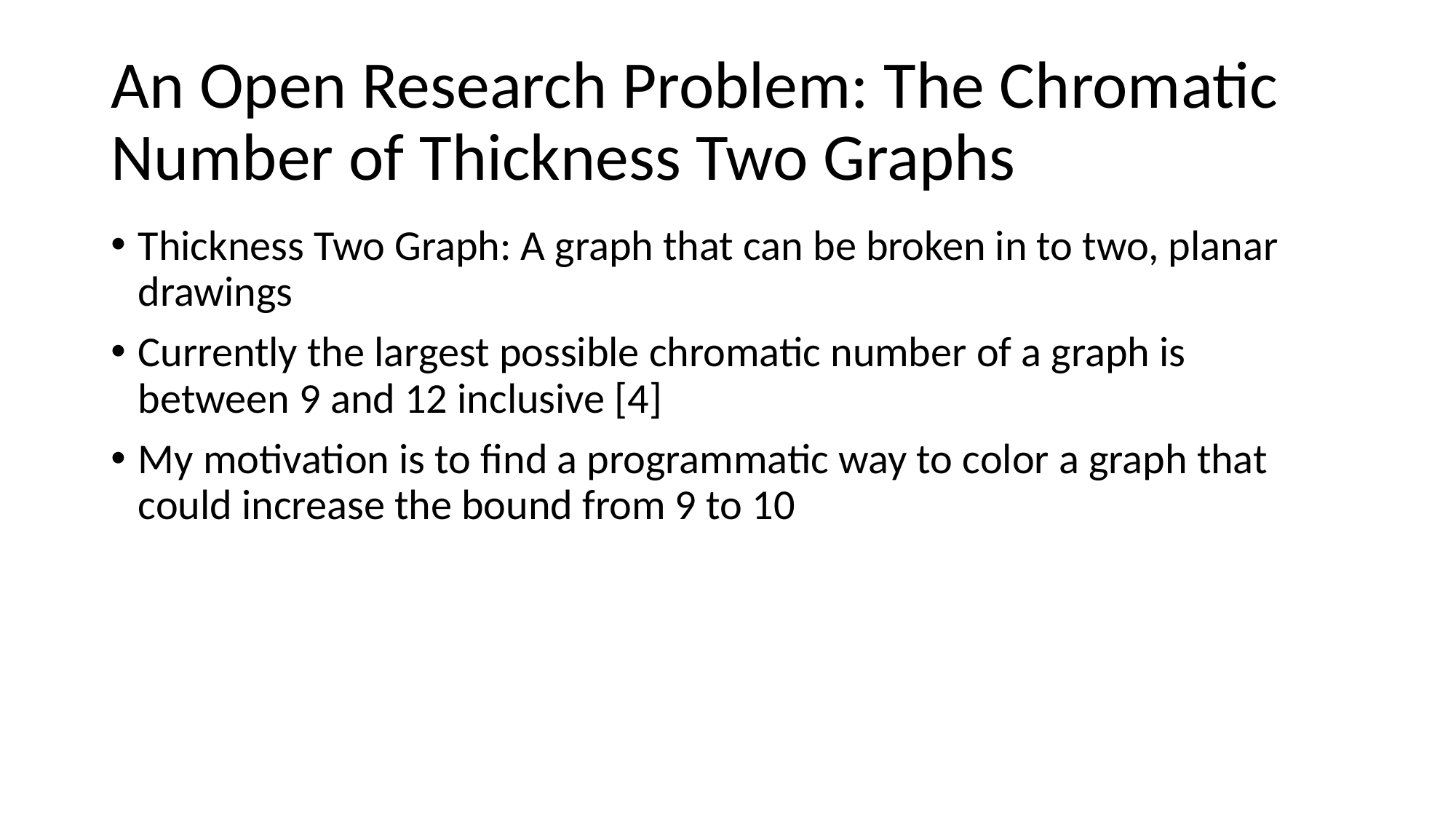

# An Open Research Problem: The Chromatic Number of Thickness Two Graphs
Thickness Two Graph: A graph that can be broken in to two, planar drawings
Currently the largest possible chromatic number of a graph is between 9 and 12 inclusive [4]
My motivation is to find a programmatic way to color a graph that could increase the bound from 9 to 10